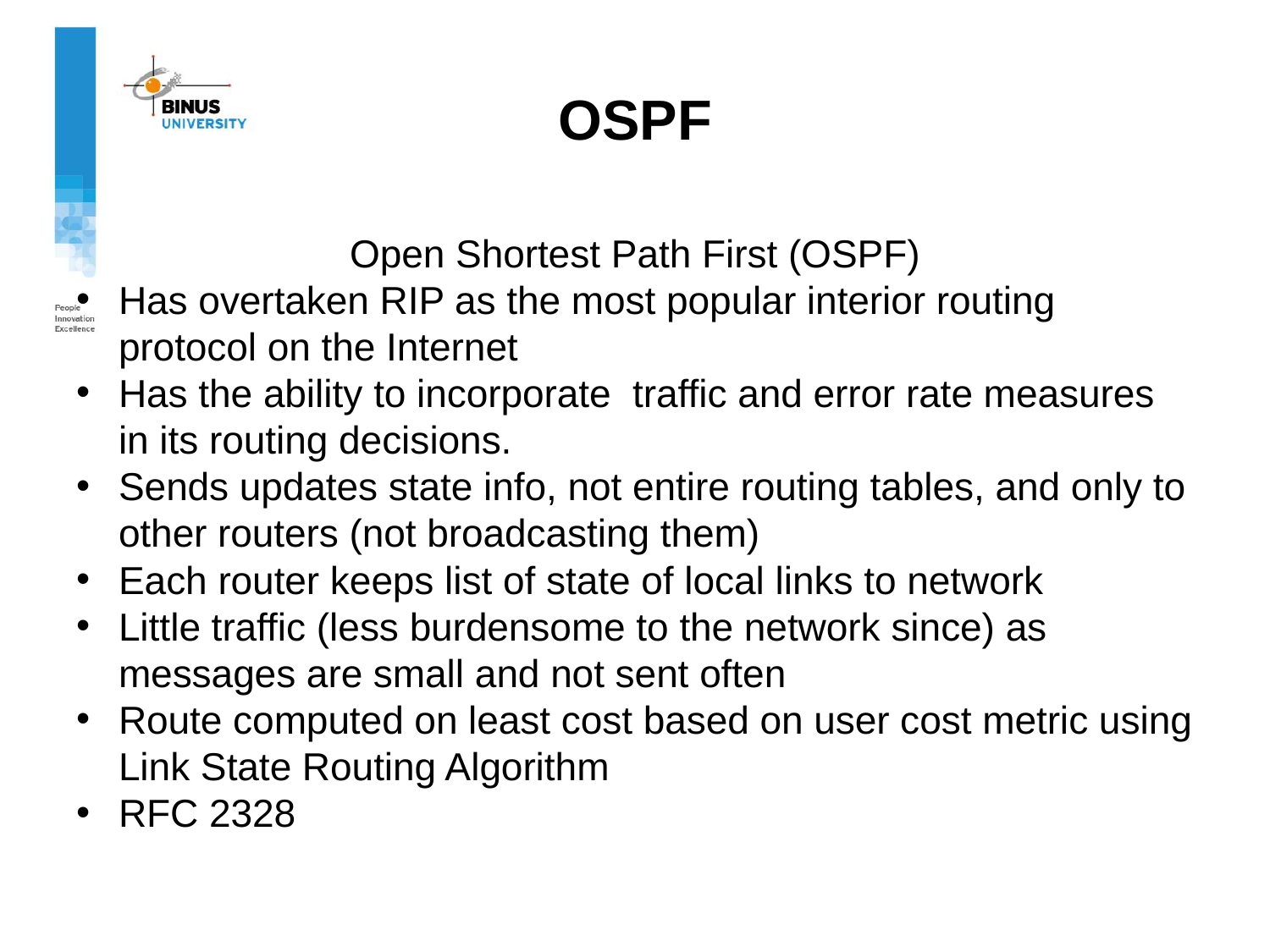

# OSPF
Open Shortest Path First (OSPF)
Has overtaken RIP as the most popular interior routing protocol on the Internet
Has the ability to incorporate  traffic and error rate measures in its routing decisions.
Sends updates state info, not entire routing tables, and only to other routers (not broadcasting them)
Each router keeps list of state of local links to network
Little traffic (less burdensome to the network since) as messages are small and not sent often
Route computed on least cost based on user cost metric using Link State Routing Algorithm
RFC 2328